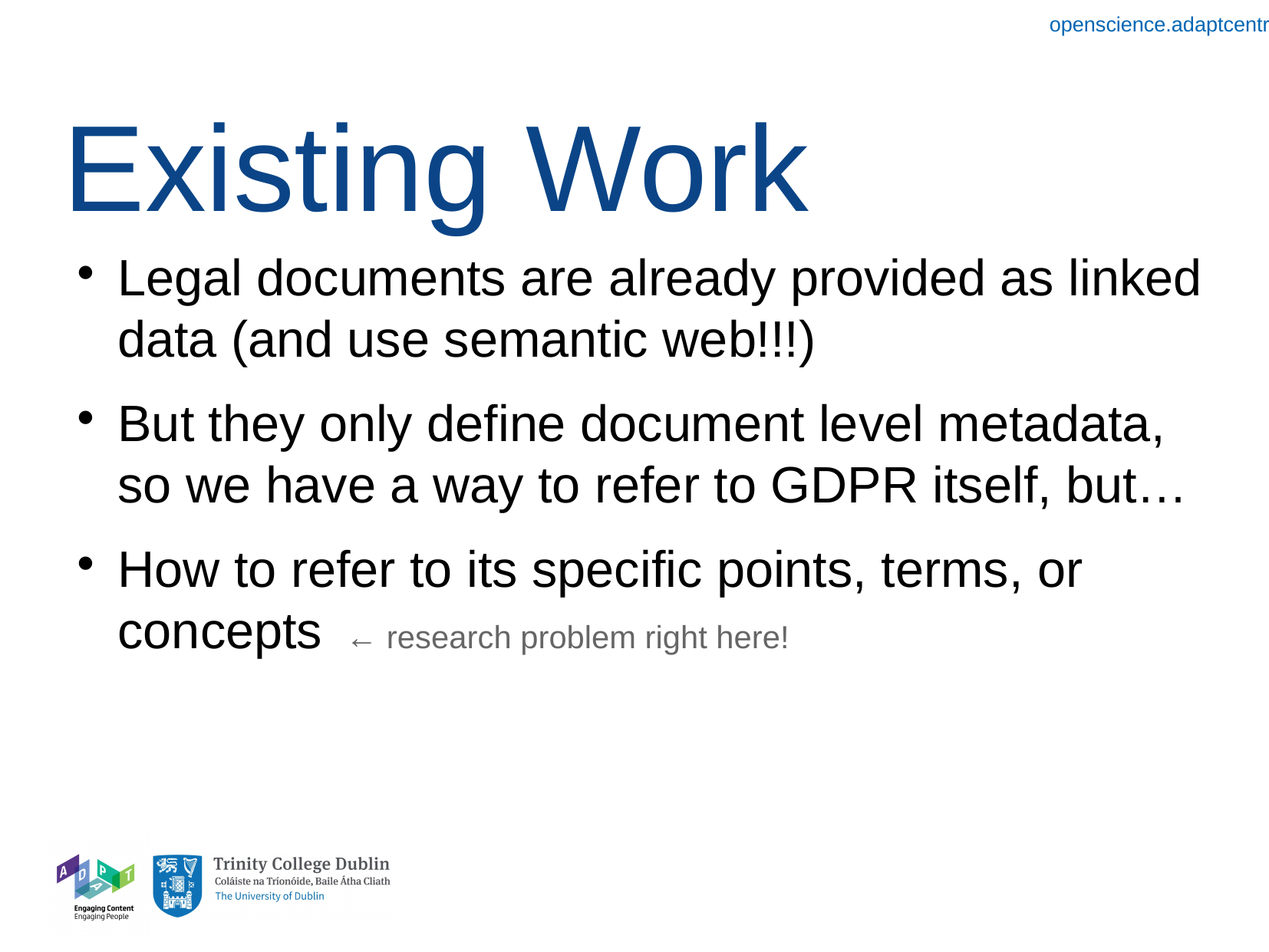

Existing Work
Legal documents are already provided as linked data (and use semantic web!!!)
But they only define document level metadata, so we have a way to refer to GDPR itself, but…
How to refer to its specific points, terms, or concepts  ← research problem right here!